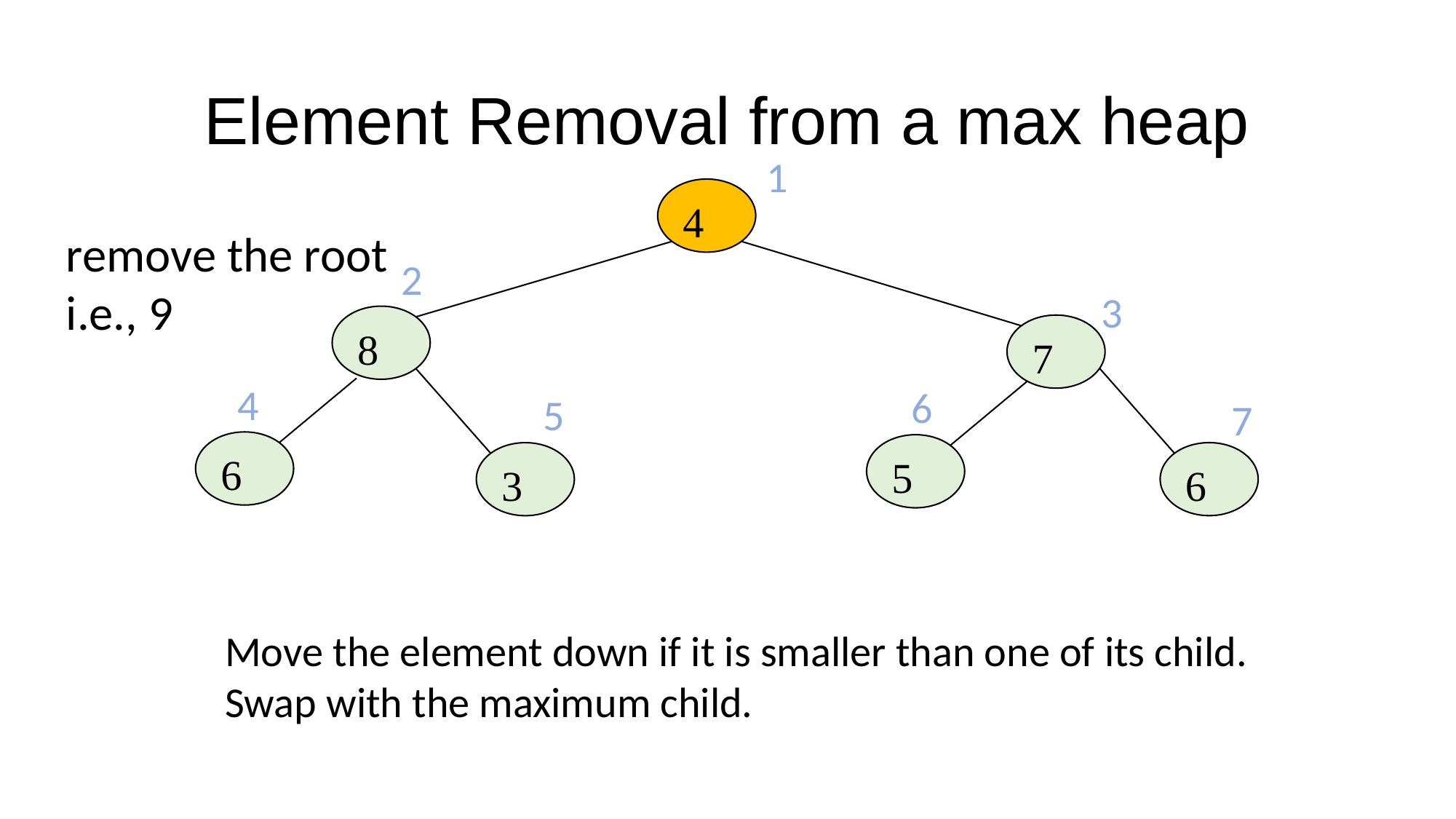

# Element Removal from a max heap
1
4
8
7
6
5
3
remove the root
i.e., 9
2
3
4
6
5
7
6
Move the element down if it is smaller than one of its child.
Swap with the maximum child.